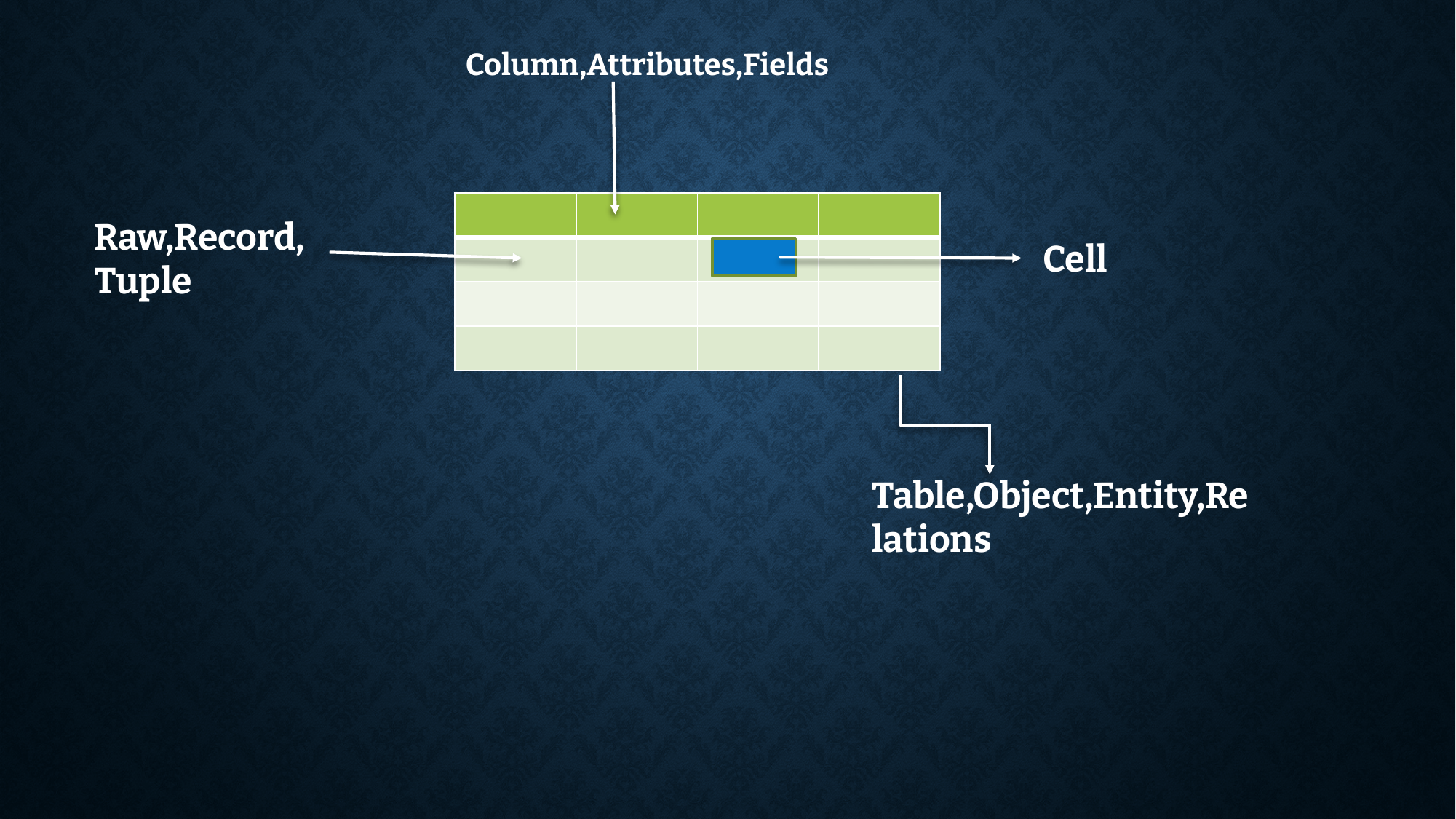

Column,Attributes,Fields
|  |  |  |  |
| --- | --- | --- | --- |
|  |  |  |  |
|  |  |  |  |
|  |  |  |  |
Raw,Record,Tuple
Cell

Table,Object,Entity,Relations